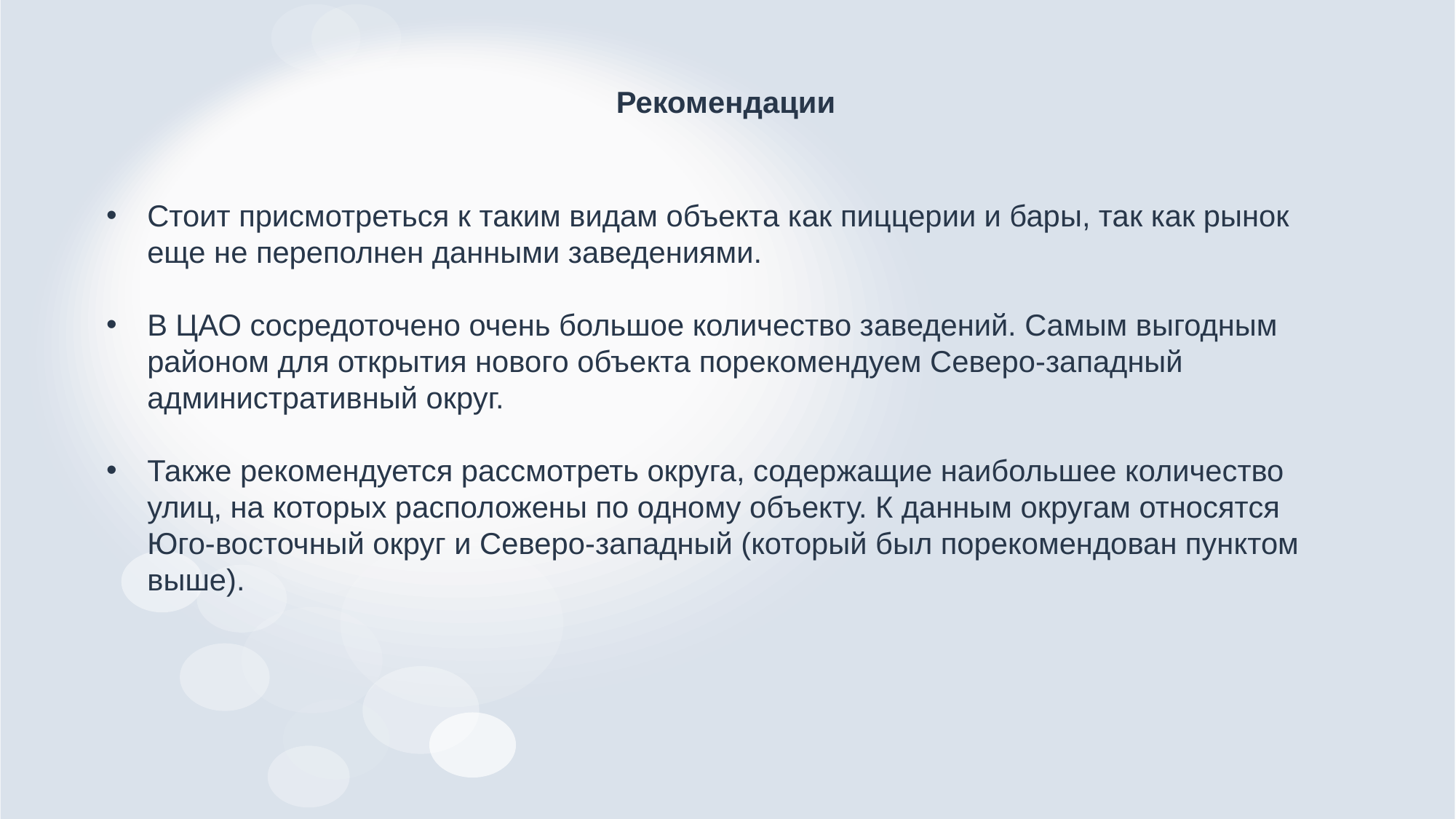

# Рекомендации
Стоит присмотреться к таким видам объекта как пиццерии и бары, так как рынок еще не переполнен данными заведениями.

В ЦАО сосредоточено очень большое количество заведений. Самым выгодным районом для открытия нового объекта порекомендуем Северо-западный административный округ.

Также рекомендуется рассмотреть округа, содержащие наибольшее количество улиц, на которых расположены по одному объекту. К данным округам относятся Юго-восточный округ и Северо-западный (который был порекомендован пунктом выше).